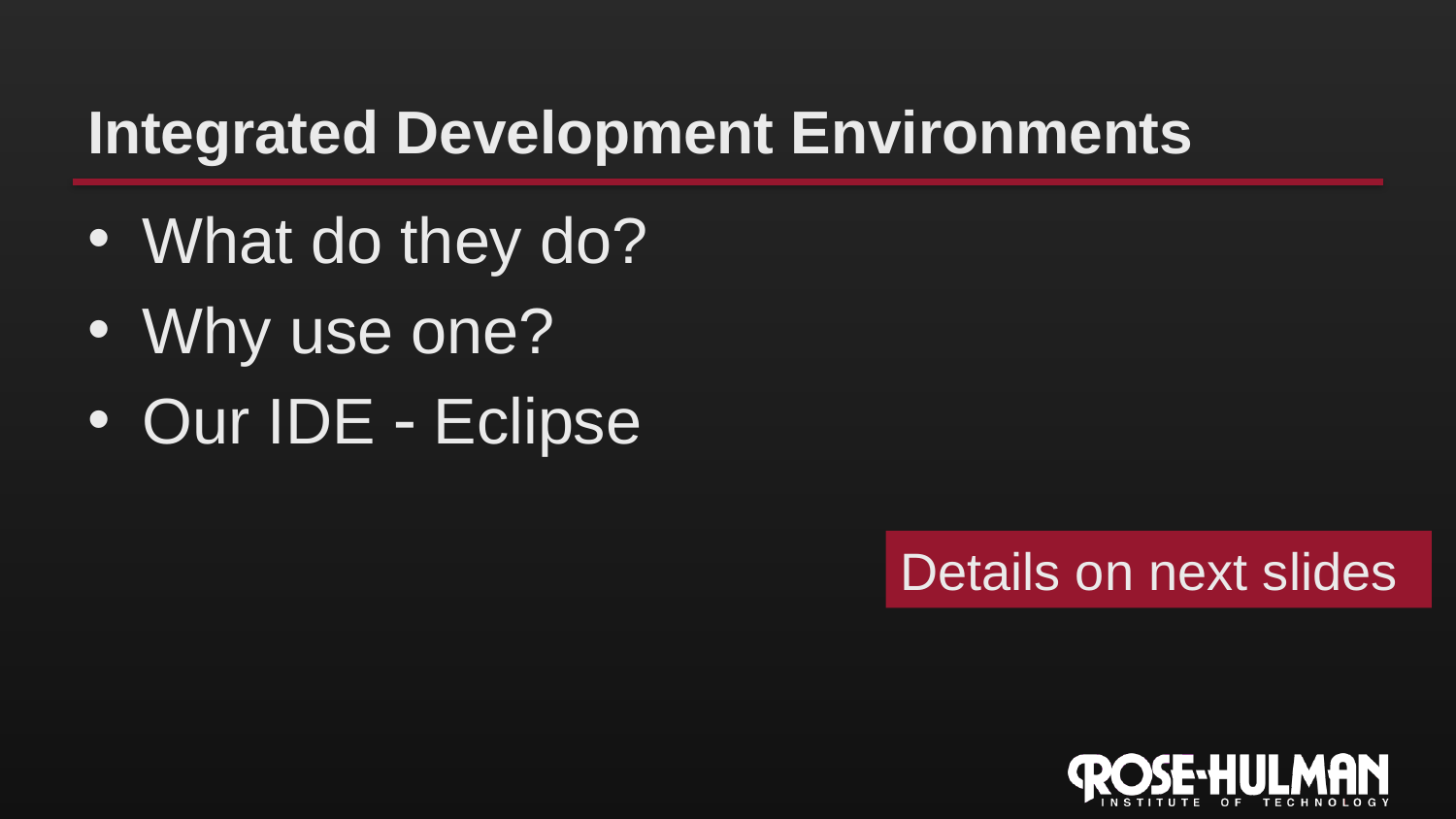

# Integrated Development Environments
What do they do?
Why use one?
Our IDE − Eclipse
Details on next slides